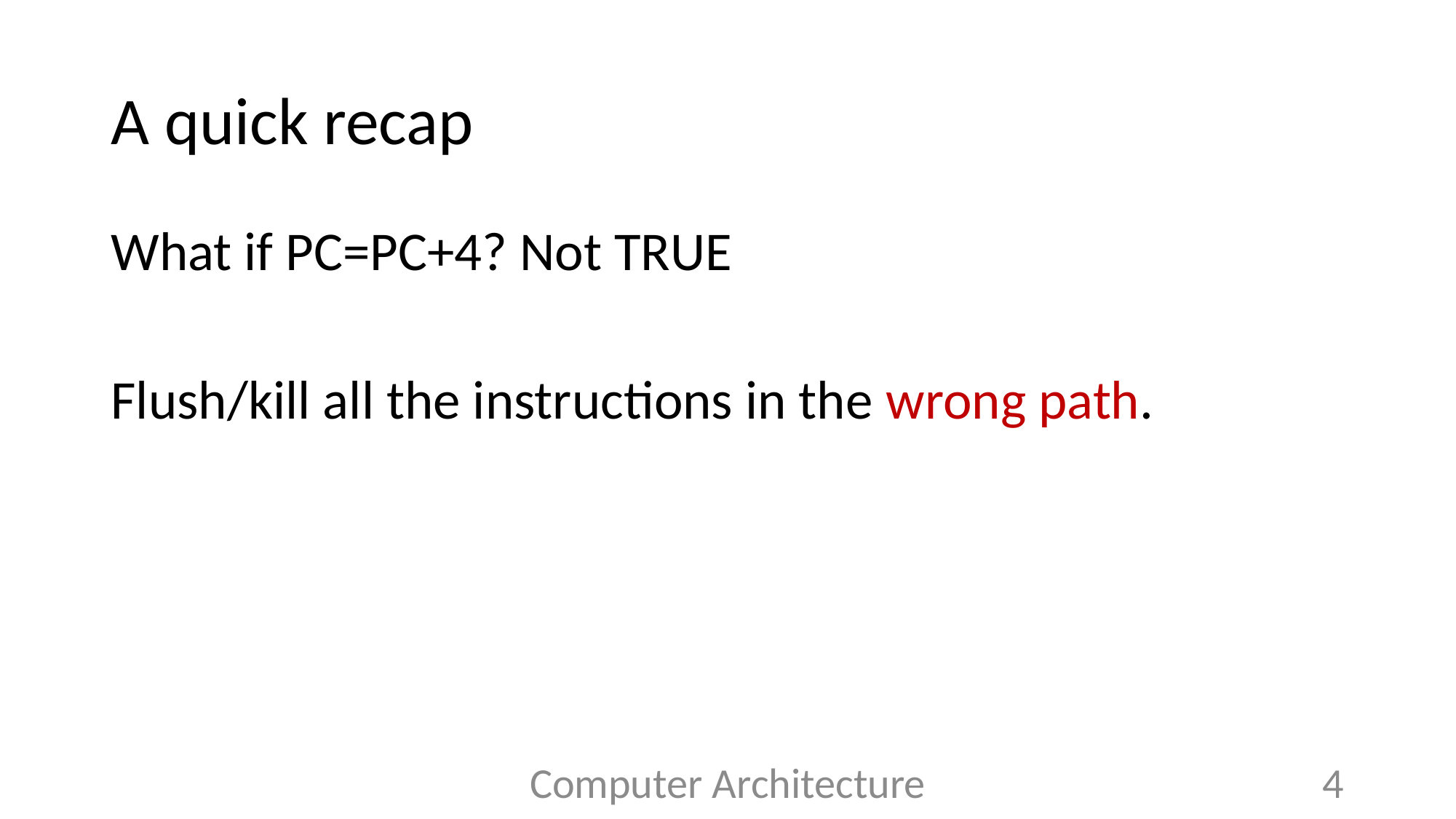

# A quick recap
What if PC=PC+4? Not TRUE

Flush/kill all the instructions in the wrong path.
Computer Architecture
4